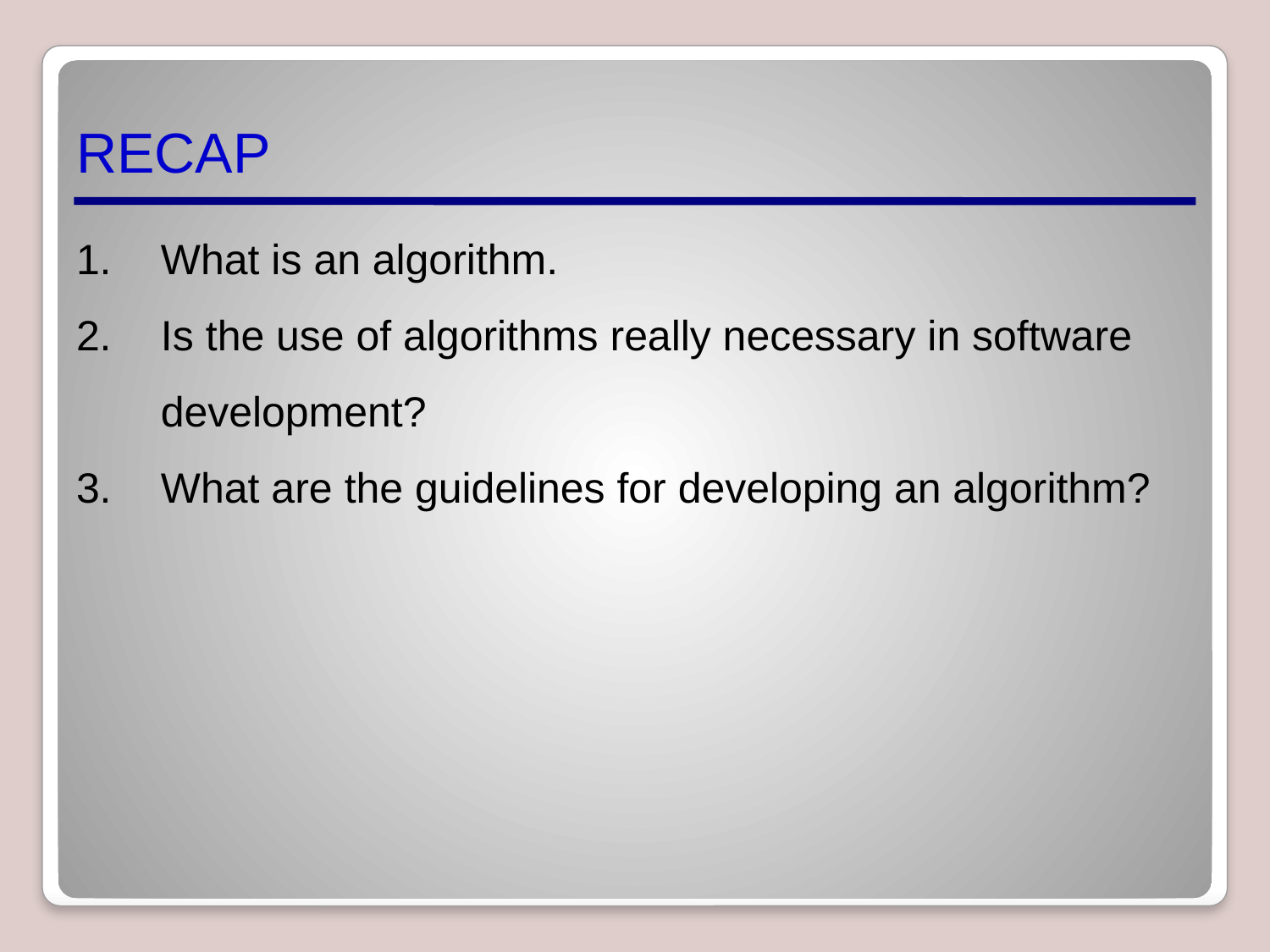

# RECAP
What is an algorithm.
Is the use of algorithms really necessary in software development?
What are the guidelines for developing an algorithm?